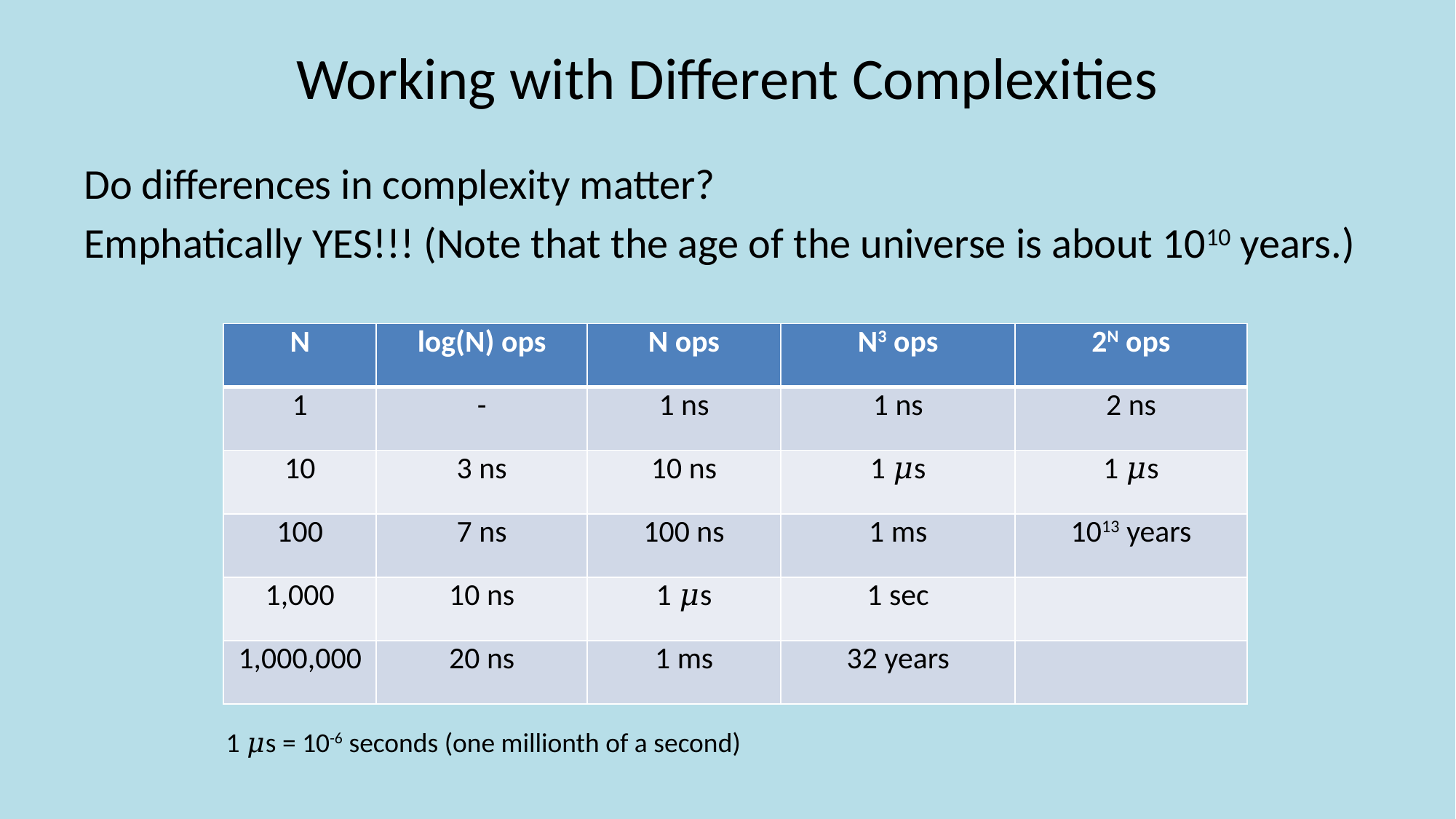

# Working with Different Complexities
Do differences in complexity matter?
Emphatically YES!!! (Note that the age of the universe is about 1010 years.)
| N | log(N) ops | N ops | N3 ops | 2N ops |
| --- | --- | --- | --- | --- |
| 1 | - | 1 ns | 1 ns | 2 ns |
| 10 | 3 ns | 10 ns | 1 𝜇s | 1 𝜇s |
| 100 | 7 ns | 100 ns | 1 ms | 1013 years |
| 1,000 | 10 ns | 1 𝜇s | 1 sec |  |
| 1,000,000 | 20 ns | 1 ms | 32 years |  |
1 𝜇s = 10-6 seconds (one millionth of a second)